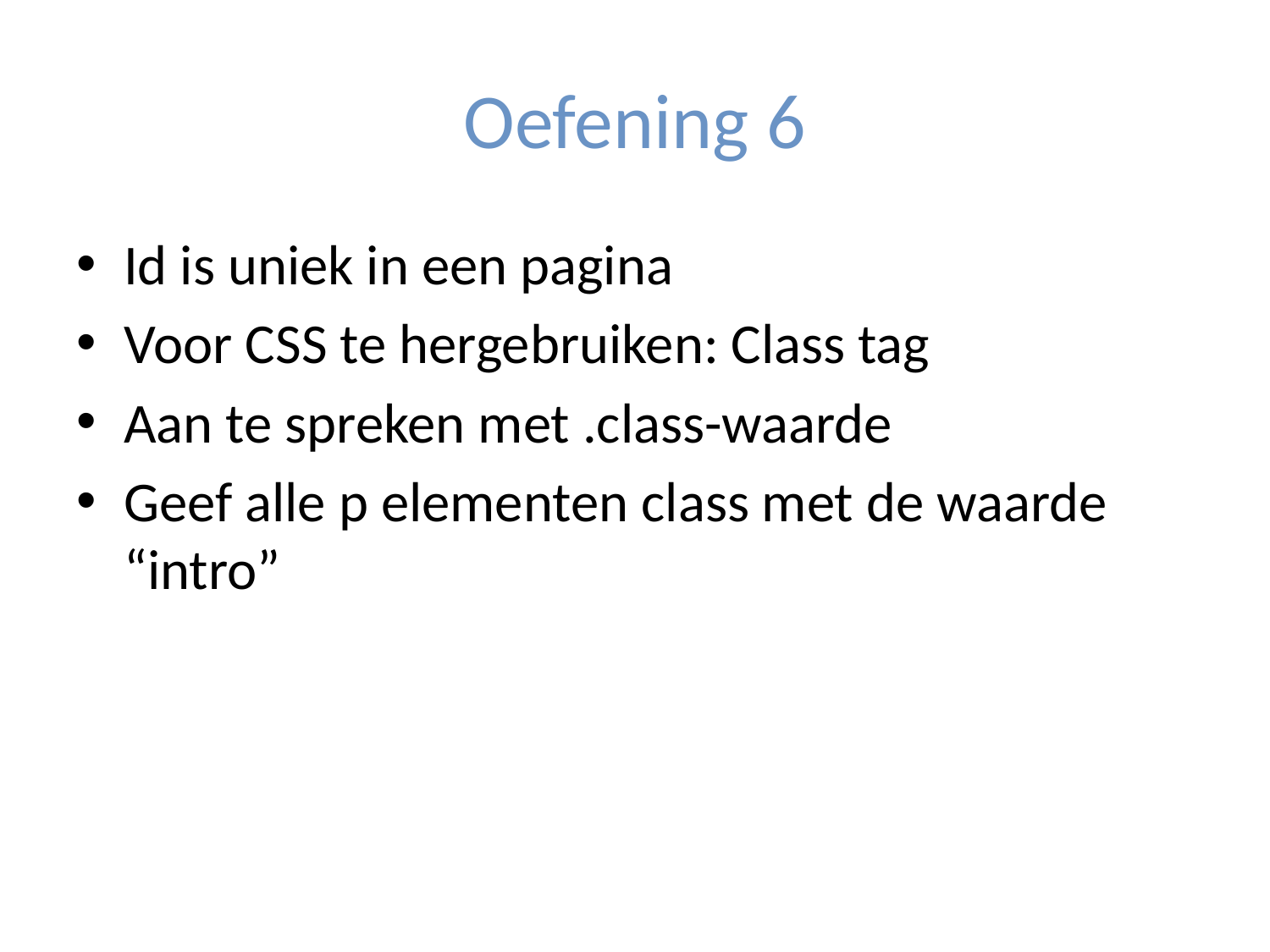

# Oefening 6
Id is uniek in een pagina
Voor CSS te hergebruiken: Class tag
Aan te spreken met .class-waarde
Geef alle p elementen class met de waarde “intro”